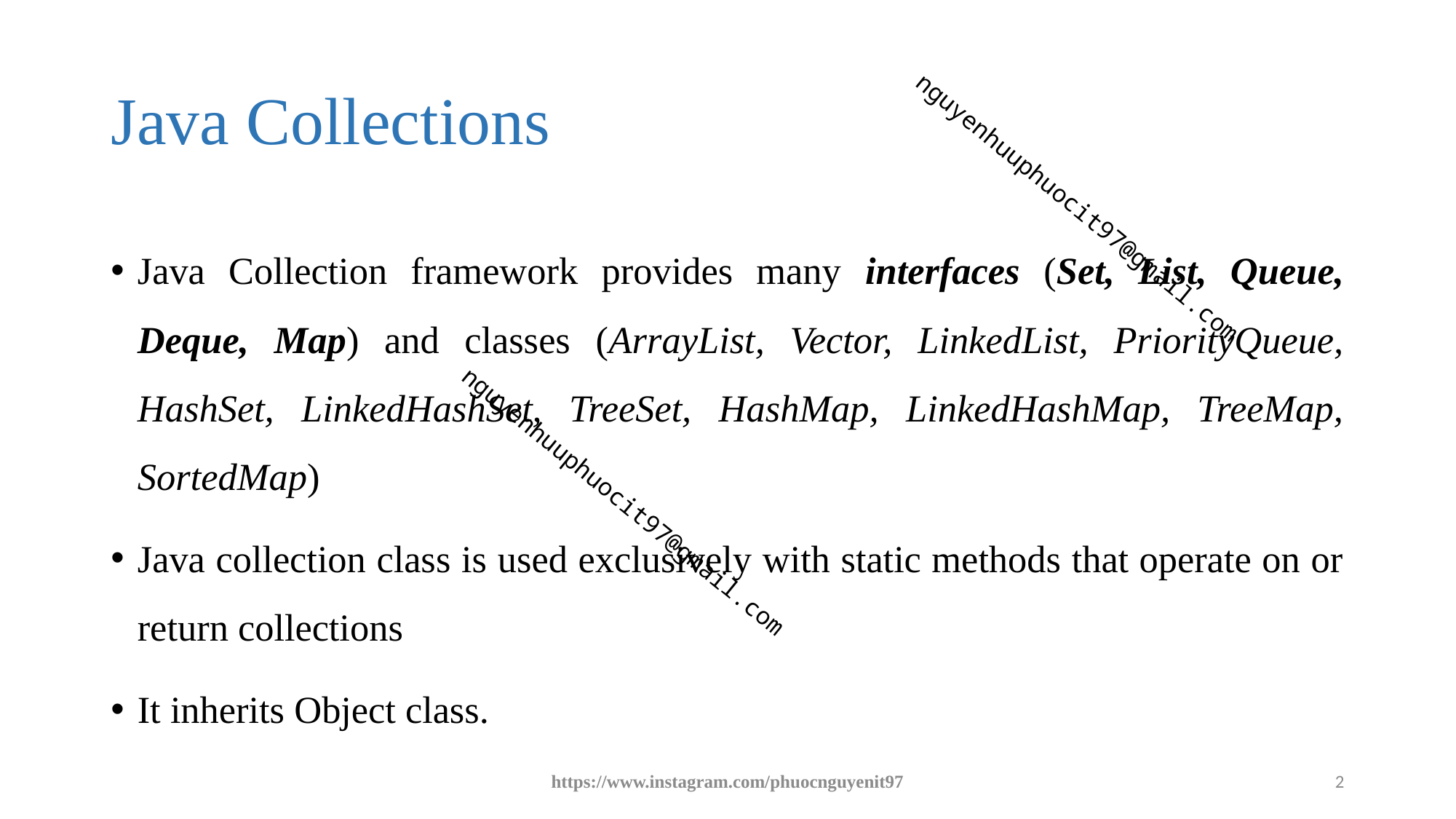

# Java Collections
Java Collection framework provides many interfaces (Set, List, Queue, Deque, Map) and classes (ArrayList, Vector, LinkedList, PriorityQueue, HashSet, LinkedHashSet, TreeSet, HashMap, LinkedHashMap, TreeMap, SortedMap)
Java collection class is used exclusively with static methods that operate on or return collections
It inherits Object class.
https://www.instagram.com/phuocnguyenit97
2